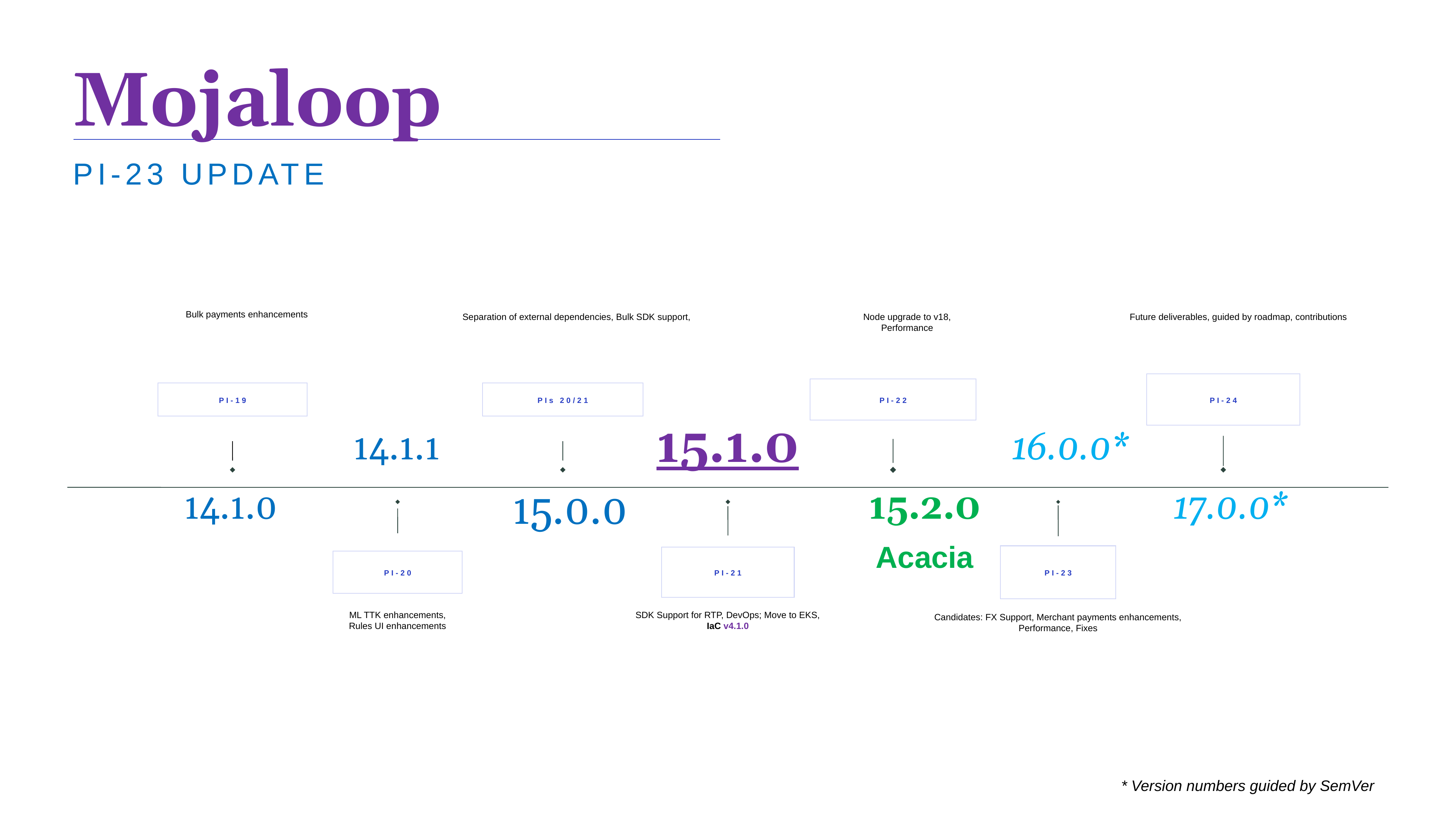

# Mojaloop
PI-23 update
PI-19
Bulk payments enhancements
PI-20
ML TTK enhancements,
Rules UI enhancements
PIs 20/21
Separation of external dependencies, Bulk SDK support,
PI-21
SDK Support for RTP, DevOps; Move to EKS,
IaC v4.1.0
PI-22
Node upgrade to v18,
Performance
PI-23
Candidates: FX Support, Merchant payments enhancements, Performance, Fixes
PI-24
Future deliverables, guided by roadmap, contributions
15.1.0
14.1.1
16.0.0*
15.2.0
Acacia
14.1.0
15.0.0
17.0.0*
* Version numbers guided by SemVer